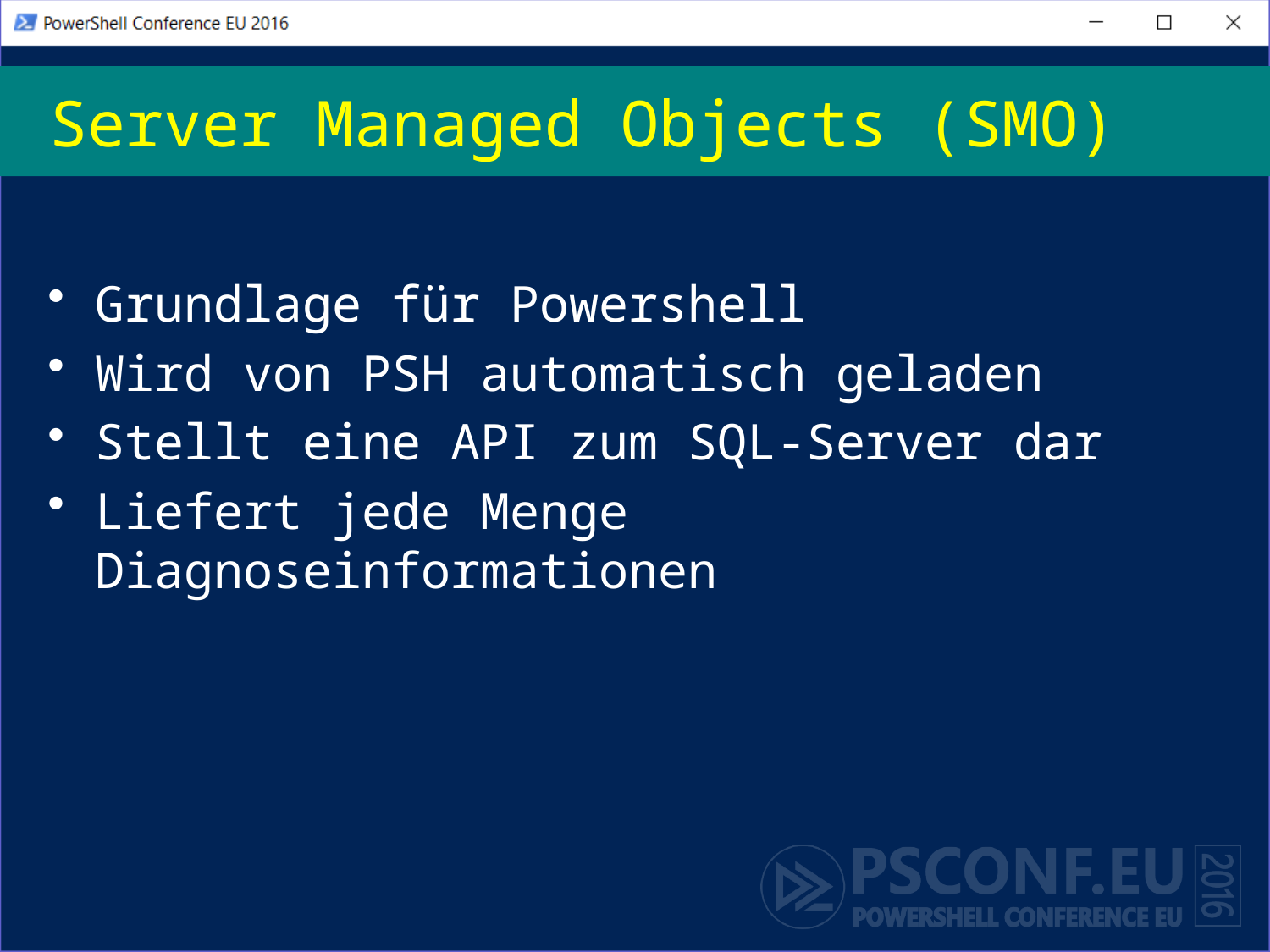

# Server Managed Objects (SMO)
Grundlage für Powershell
Wird von PSH automatisch geladen
Stellt eine API zum SQL-Server dar
Liefert jede Menge Diagnoseinformationen